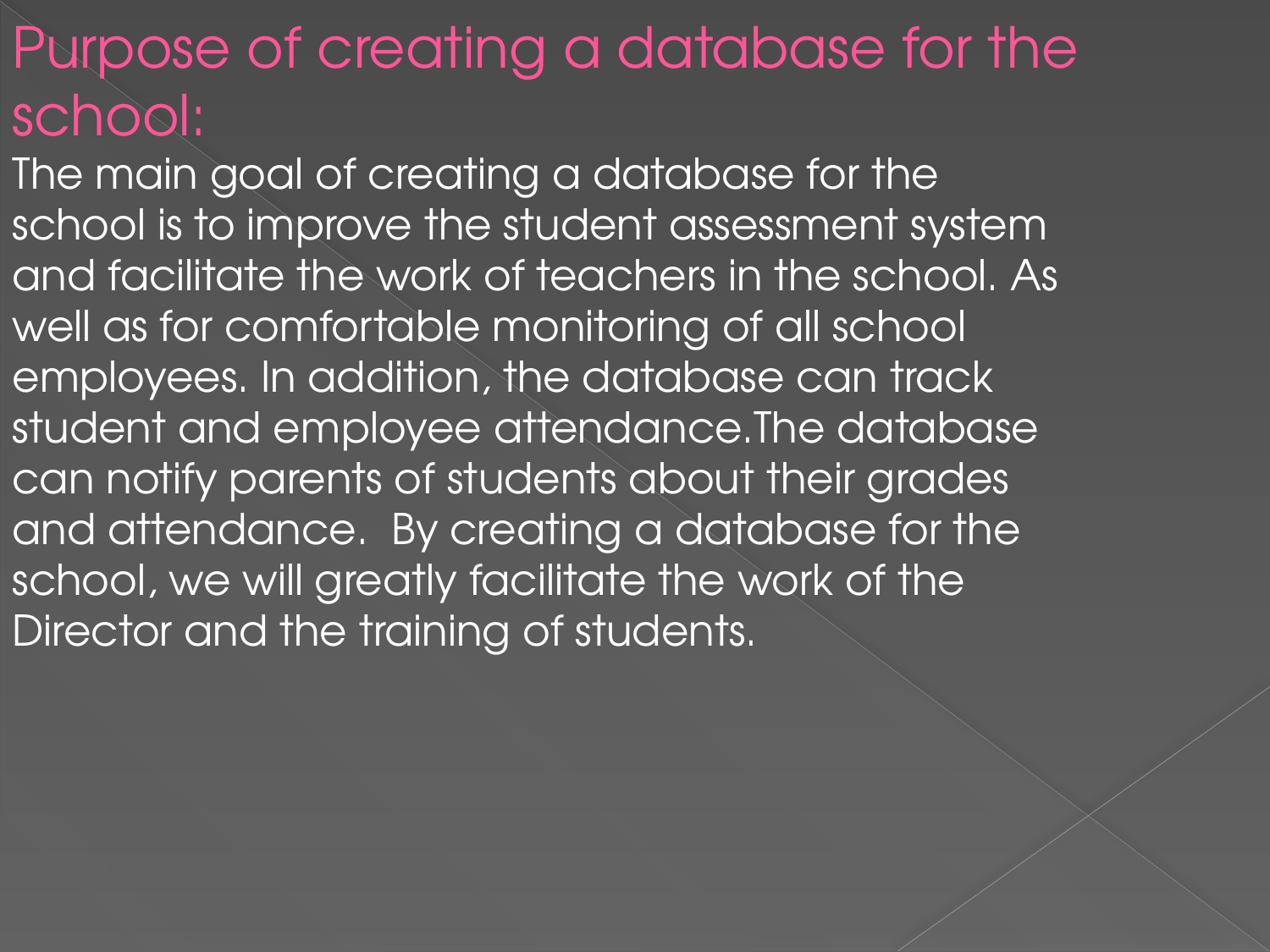

Purpose of creating a database for the school:
The main goal of creating a database for the school is to improve the student assessment system and facilitate the work of teachers in the school. As well as for comfortable monitoring of all school employees. In addition, the database can track student and employee attendance.The database can notify parents of students about their grades and attendance.  By creating a database for the school, we will greatly facilitate the work of the Director and the training of students.